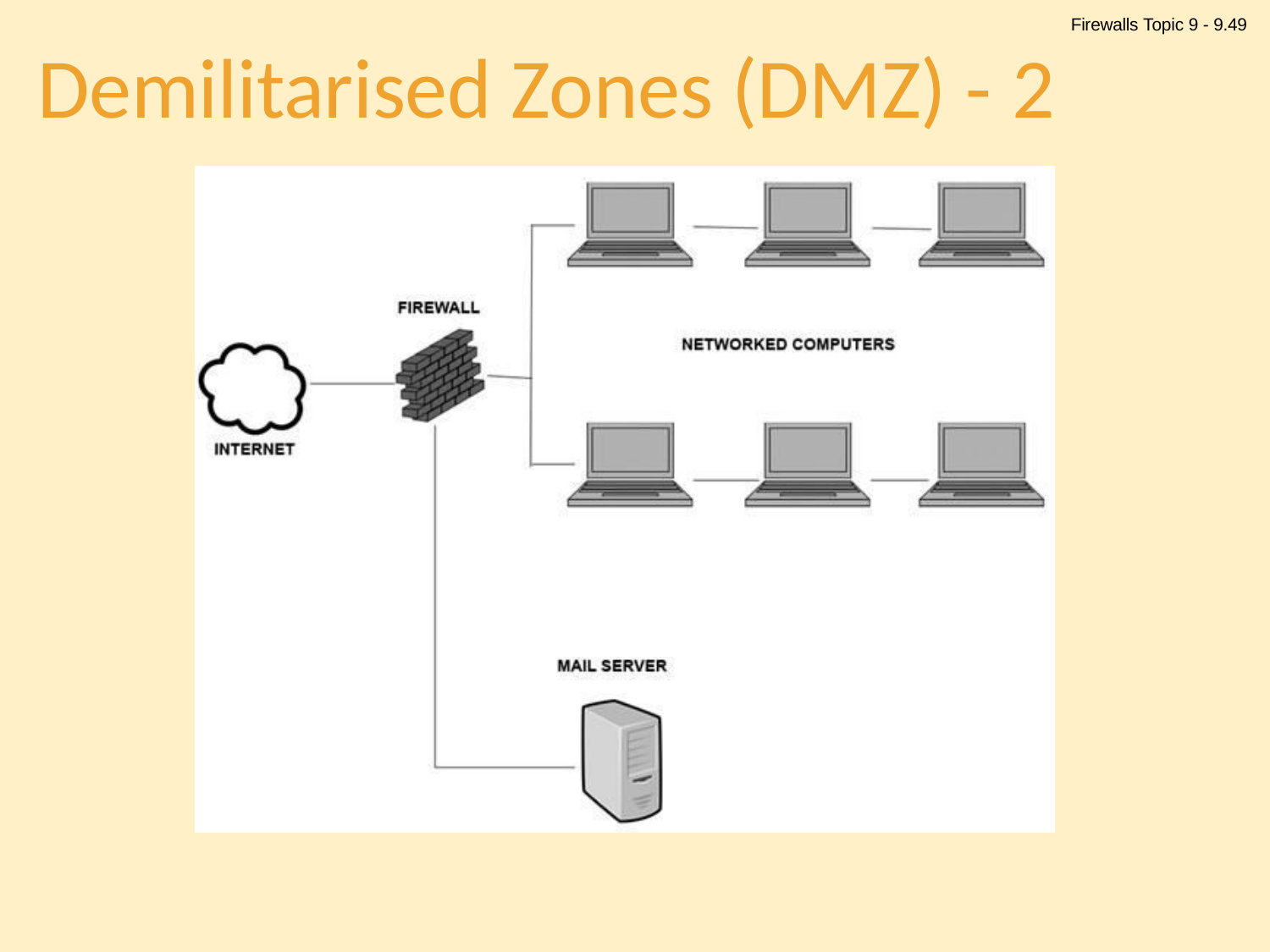

Firewalls Topic 9 - 9.49
# Demilitarised Zones (DMZ) - 2